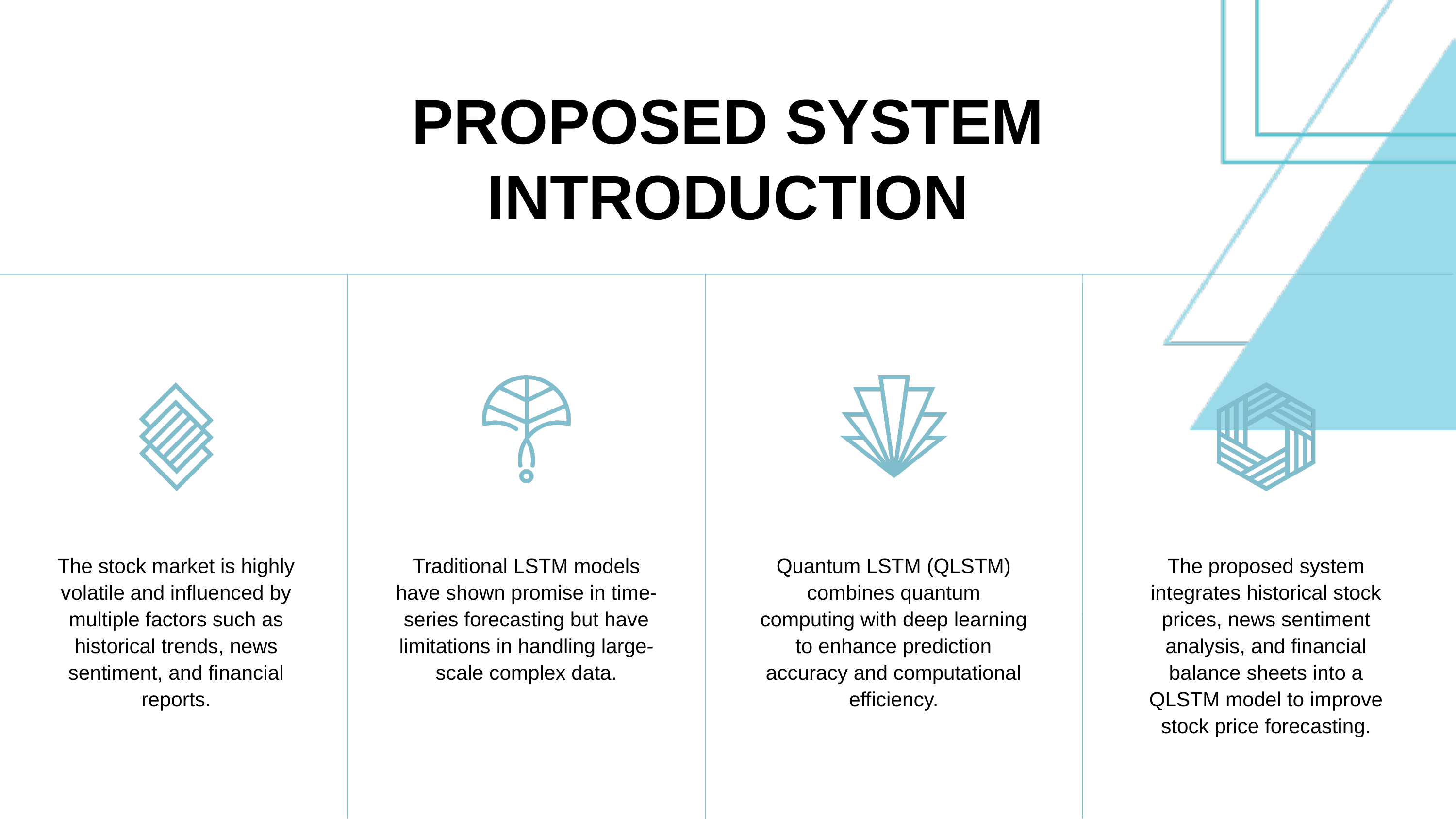

PROPOSED SYSTEM INTRODUCTION

Traditional LSTM models have shown promise in time-series forecasting but have limitations in handling large-scale complex data.

Quantum LSTM (QLSTM) combines quantum computing with deep learning to enhance prediction accuracy and computational efficiency.

The stock market is highly volatile and influenced by multiple factors such as historical trends, news sentiment, and financial reports.

The proposed system integrates historical stock prices, news sentiment analysis, and financial balance sheets into a QLSTM model to improve stock price forecasting.